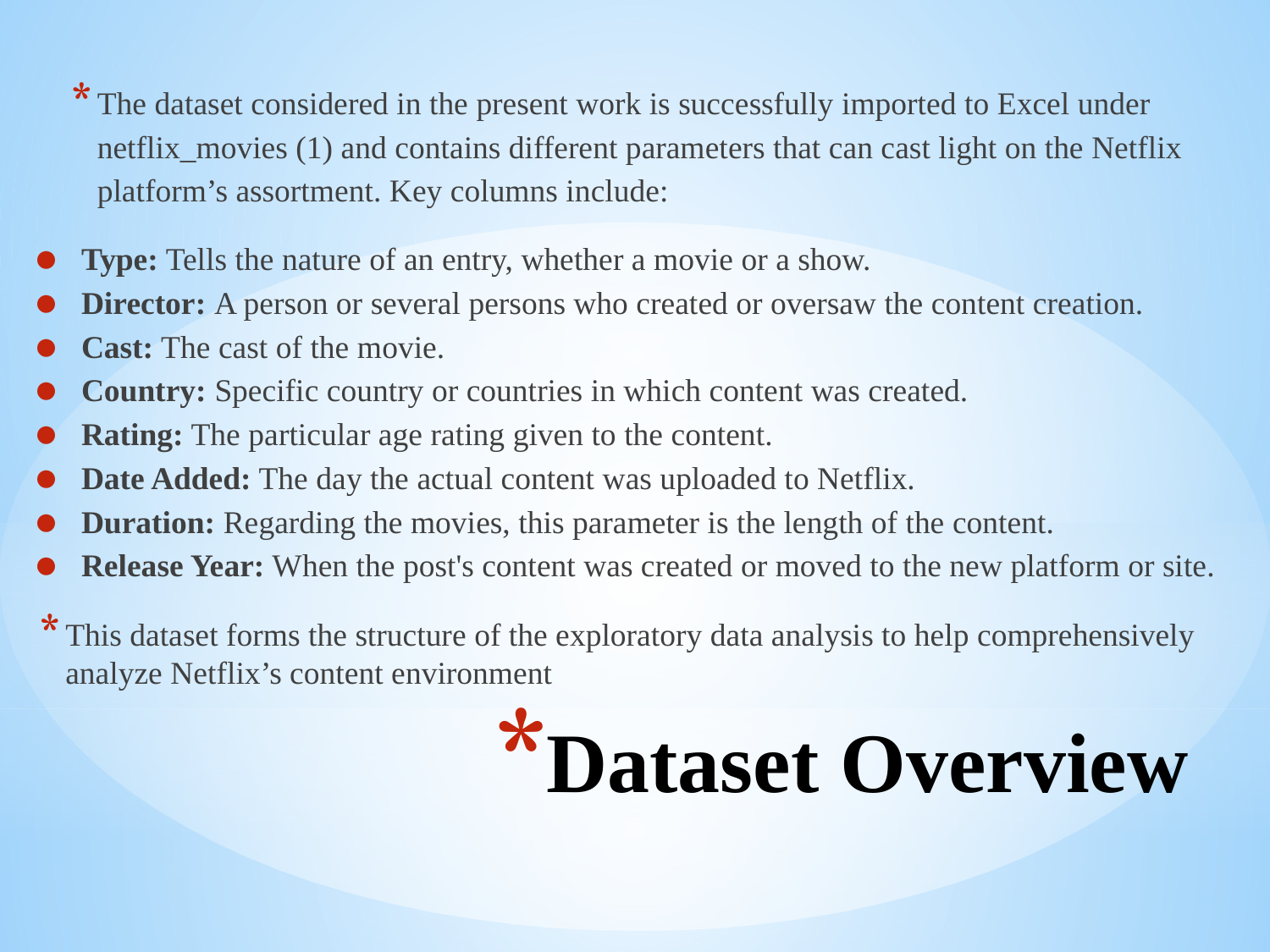

The dataset considered in the present work is successfully imported to Excel under netflix_movies (1) and contains different parameters that can cast light on the Netflix platform’s assortment. Key columns include:
Type: Tells the nature of an entry, whether a movie or a show.
Director: A person or several persons who created or oversaw the content creation.
Cast: The cast of the movie.
Country: Specific country or countries in which content was created.
Rating: The particular age rating given to the content.
Date Added: The day the actual content was uploaded to Netflix.
Duration: Regarding the movies, this parameter is the length of the content.
Release Year: When the post's content was created or moved to the new platform or site.
This dataset forms the structure of the exploratory data analysis to help comprehensively analyze Netflix’s content environment
# Dataset Overview